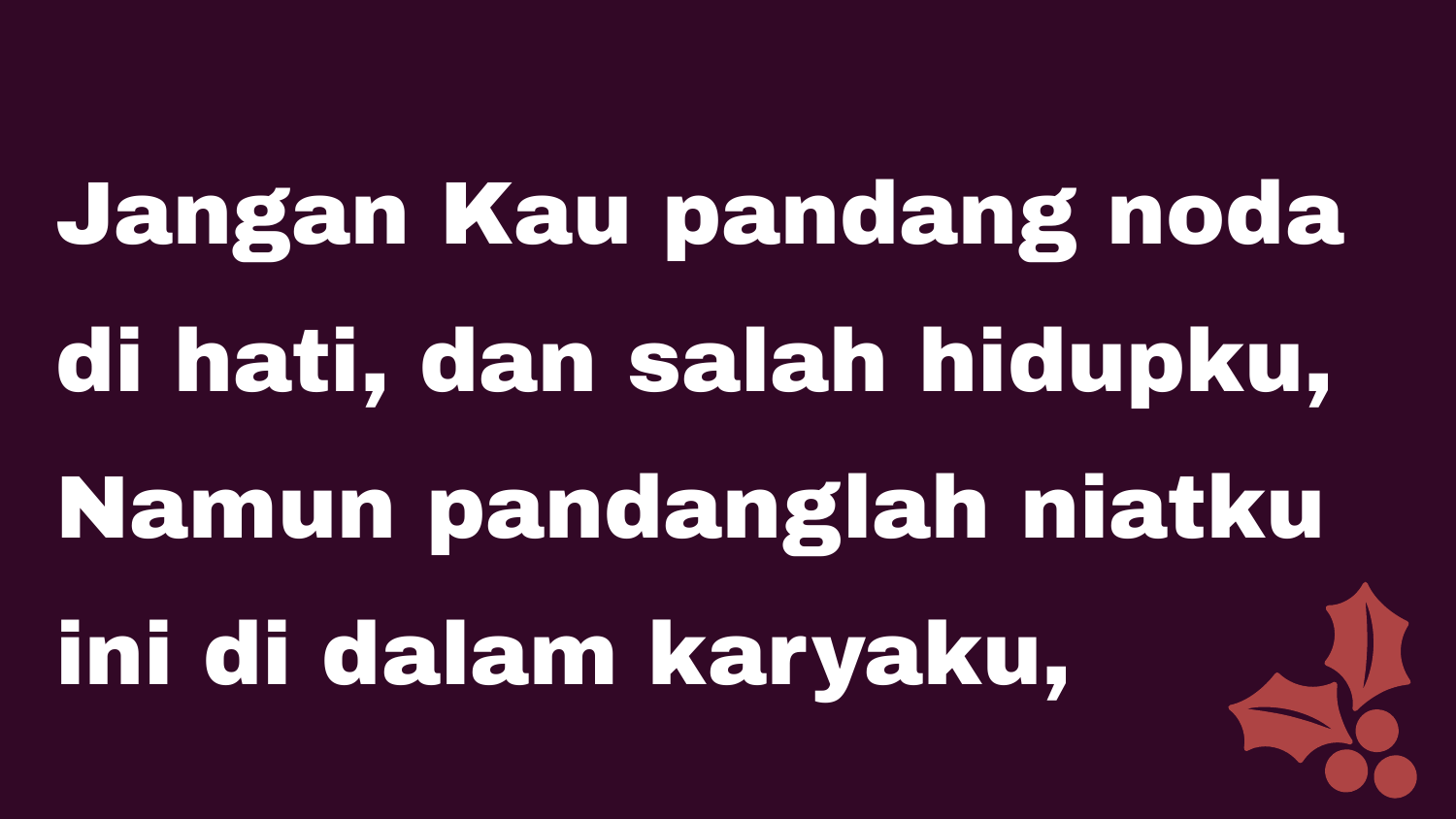

Jangan Kau pandang noda
di hati, dan salah hidupku,
Namun pandanglah niatku
ini di dalam karyaku,